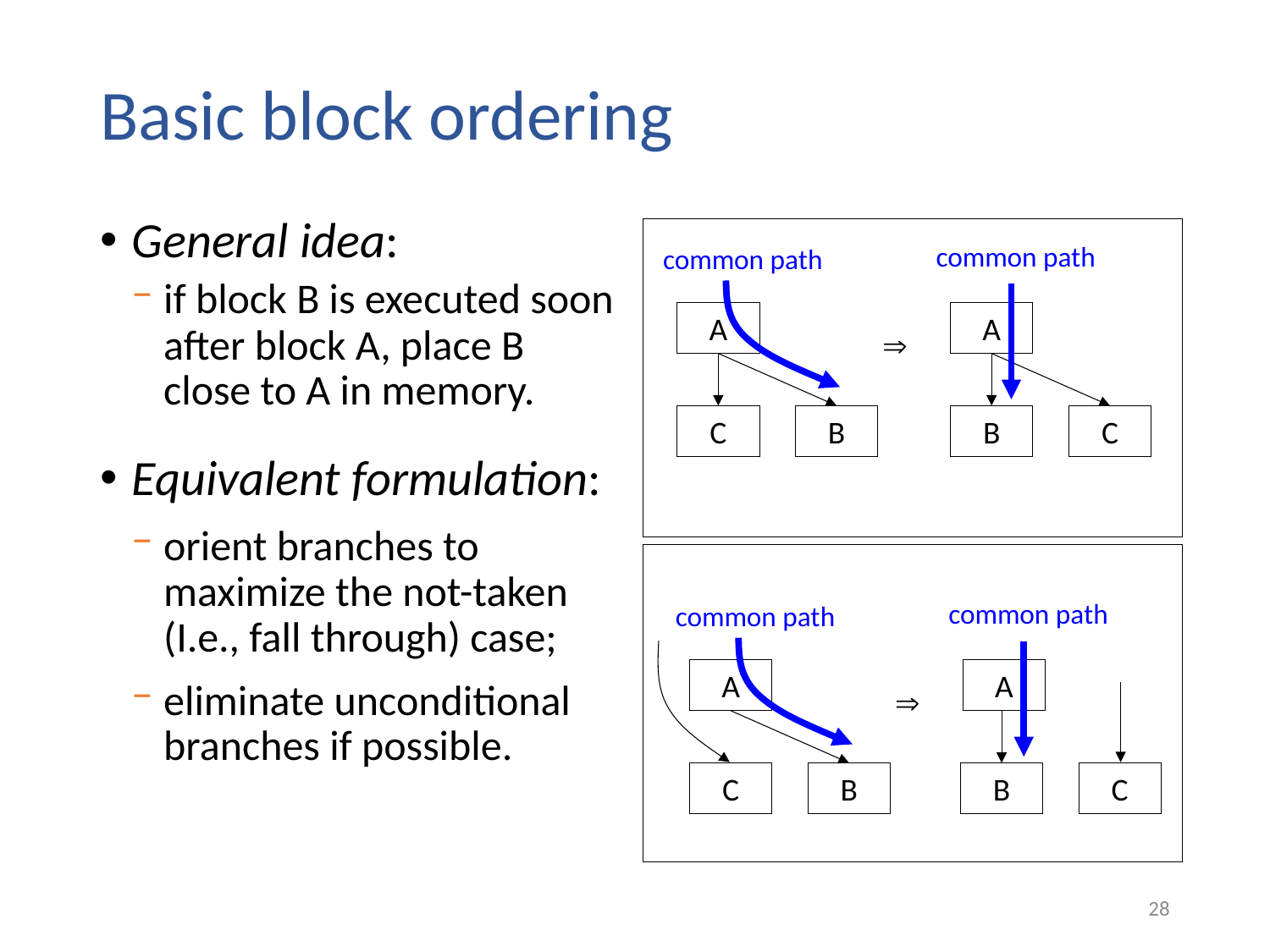

# Basic block ordering
General idea:
if block B is executed soon after block A, place B close to A in memory.
Equivalent formulation:
orient branches to maximize the not-taken (I.e., fall through) case;
eliminate unconditional branches if possible.

common path
common path

A
A
⇒
C
B
B
C

common path
common path

A
A
⇒
C
B
B
C
28